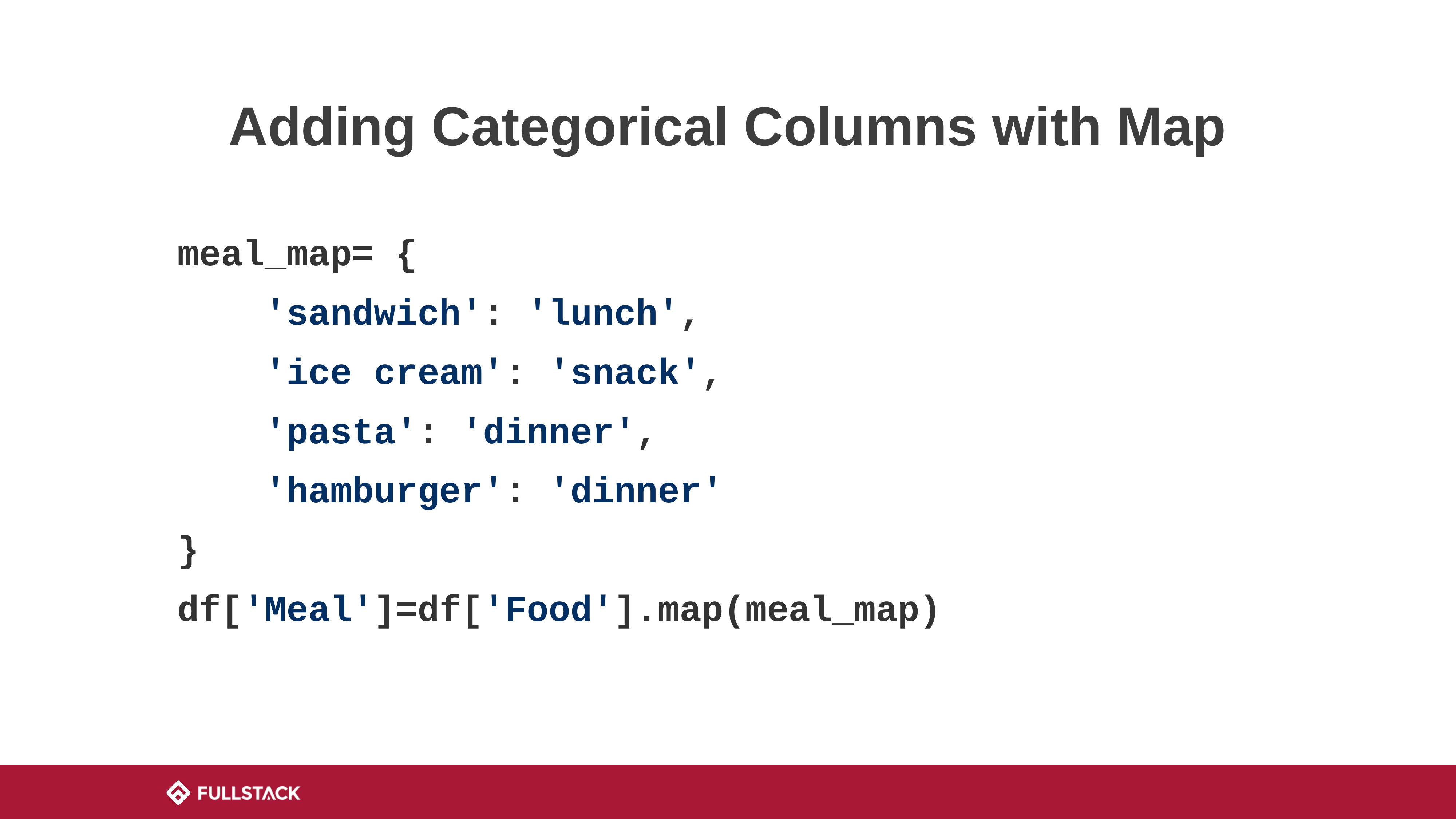

# Adding Categorical Columns with Map
meal_map= {
    'sandwich': 'lunch',
    'ice cream': 'snack',
    'pasta': 'dinner',
    'hamburger': 'dinner'
}
df['Meal']=df['Food'].map(meal_map)